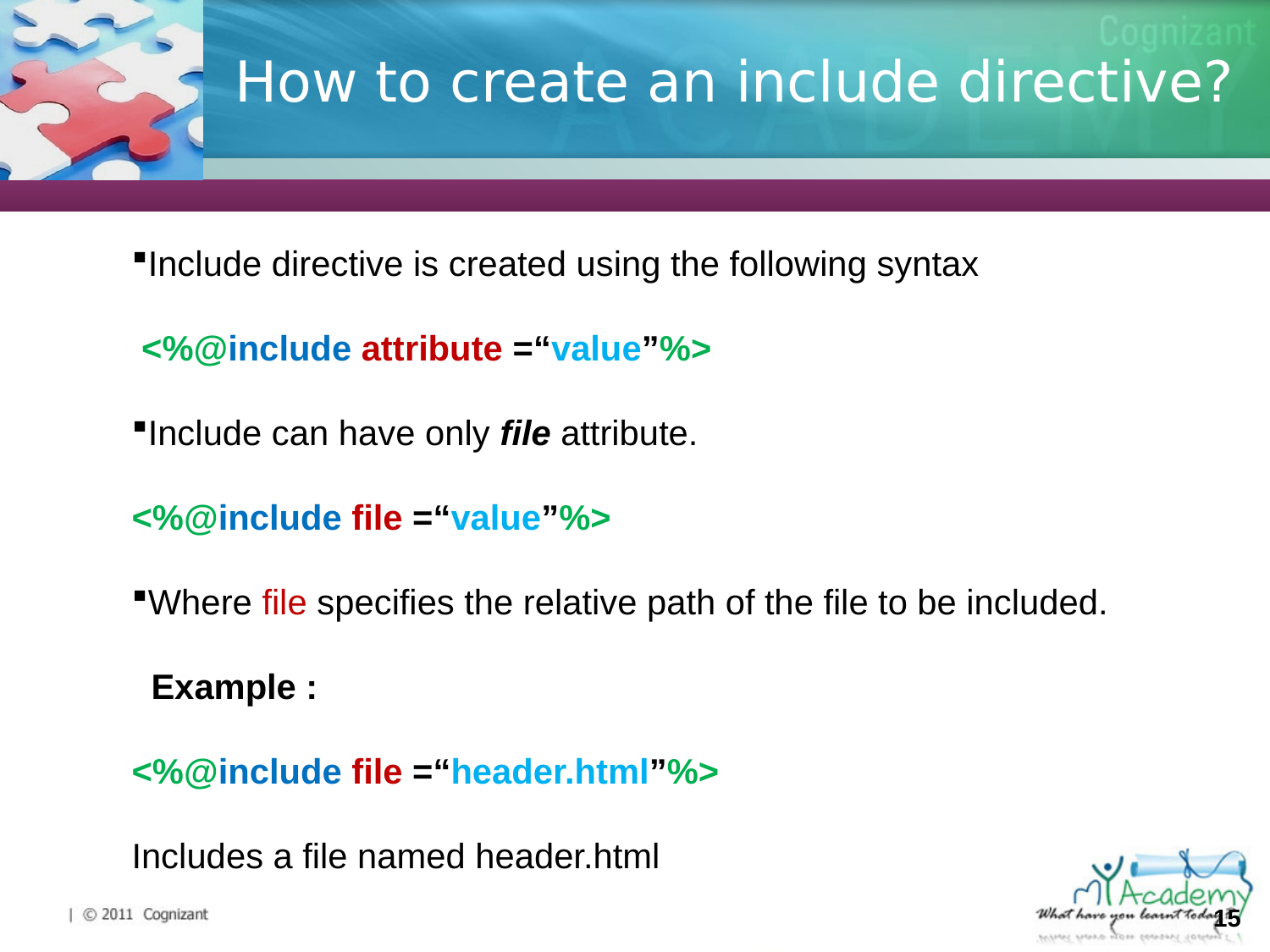

# How to create an include directive?
Include directive is created using the following syntax
 <%@include attribute =“value”%>
Include can have only file attribute.
<%@include file =“value”%>
Where file specifies the relative path of the file to be included.
  Example :
<%@include file =“header.html”%>
Includes a file named header.html
15